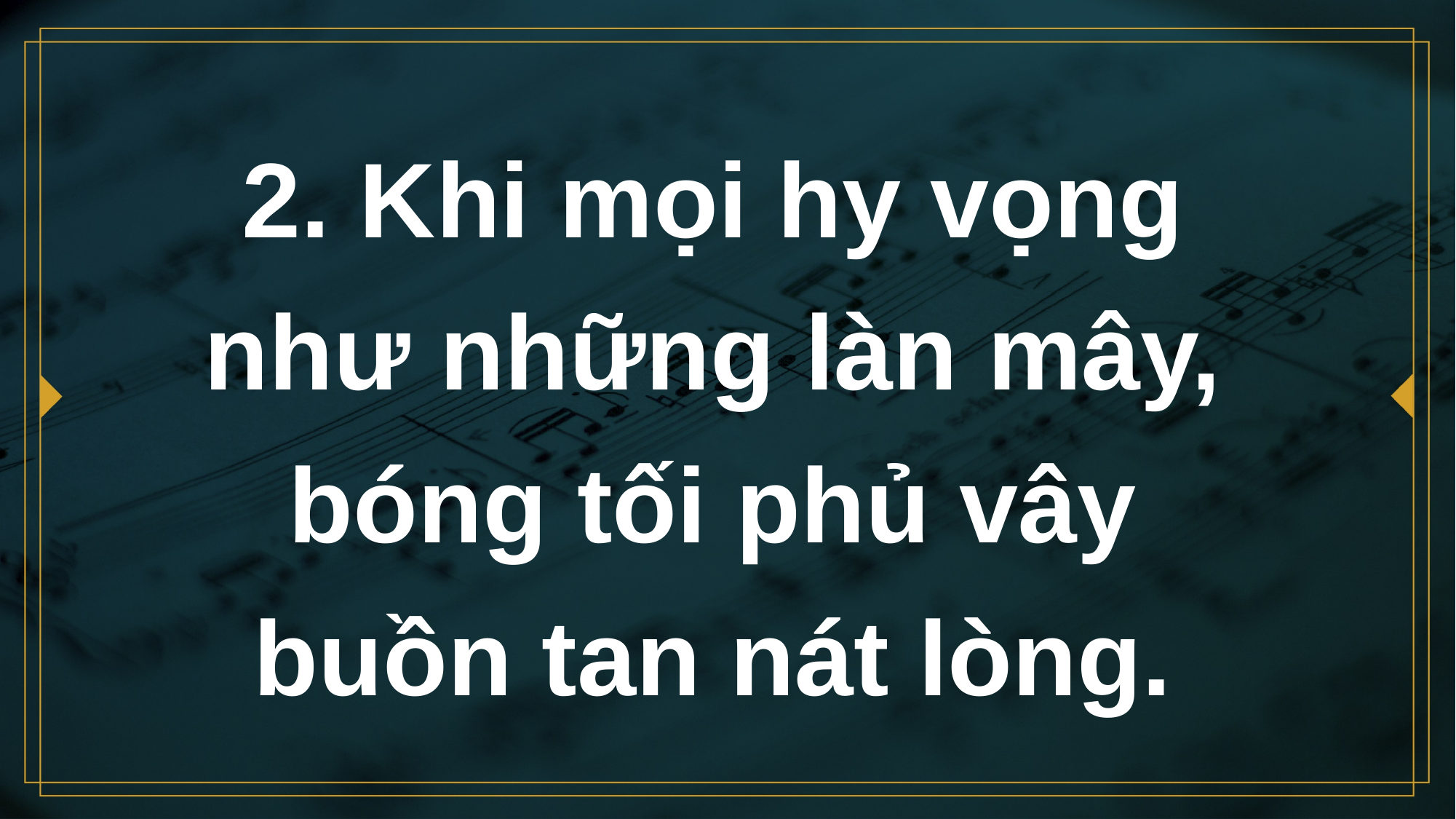

# 2. Khi mọi hy vọng như những làn mây,
bóng tối phủ vây
buồn tan nát lòng.